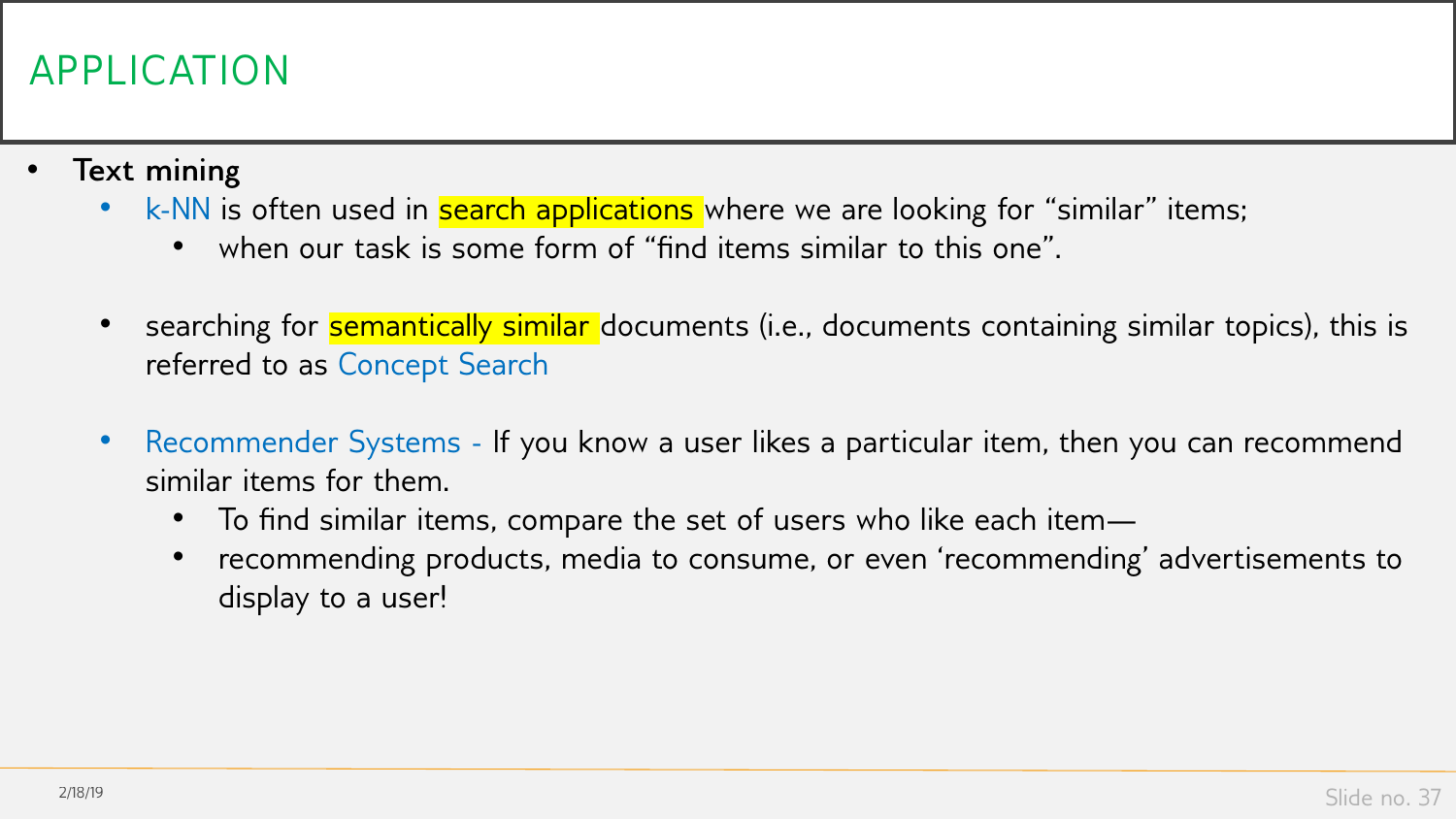

# application
Text mining
k-NN is often used in search applications where we are looking for “similar” items;
when our task is some form of “find items similar to this one”.

searching for semantically similar documents (i.e., documents containing similar topics), this is referred to as Concept Search

Recommender Systems - If you know a user likes a particular item, then you can recommend similar items for them.
To find similar items, compare the set of users who like each item—
recommending products, media to consume, or even ‘recommending’ advertisements to display to a user!

2/18/19
Slide no. 37